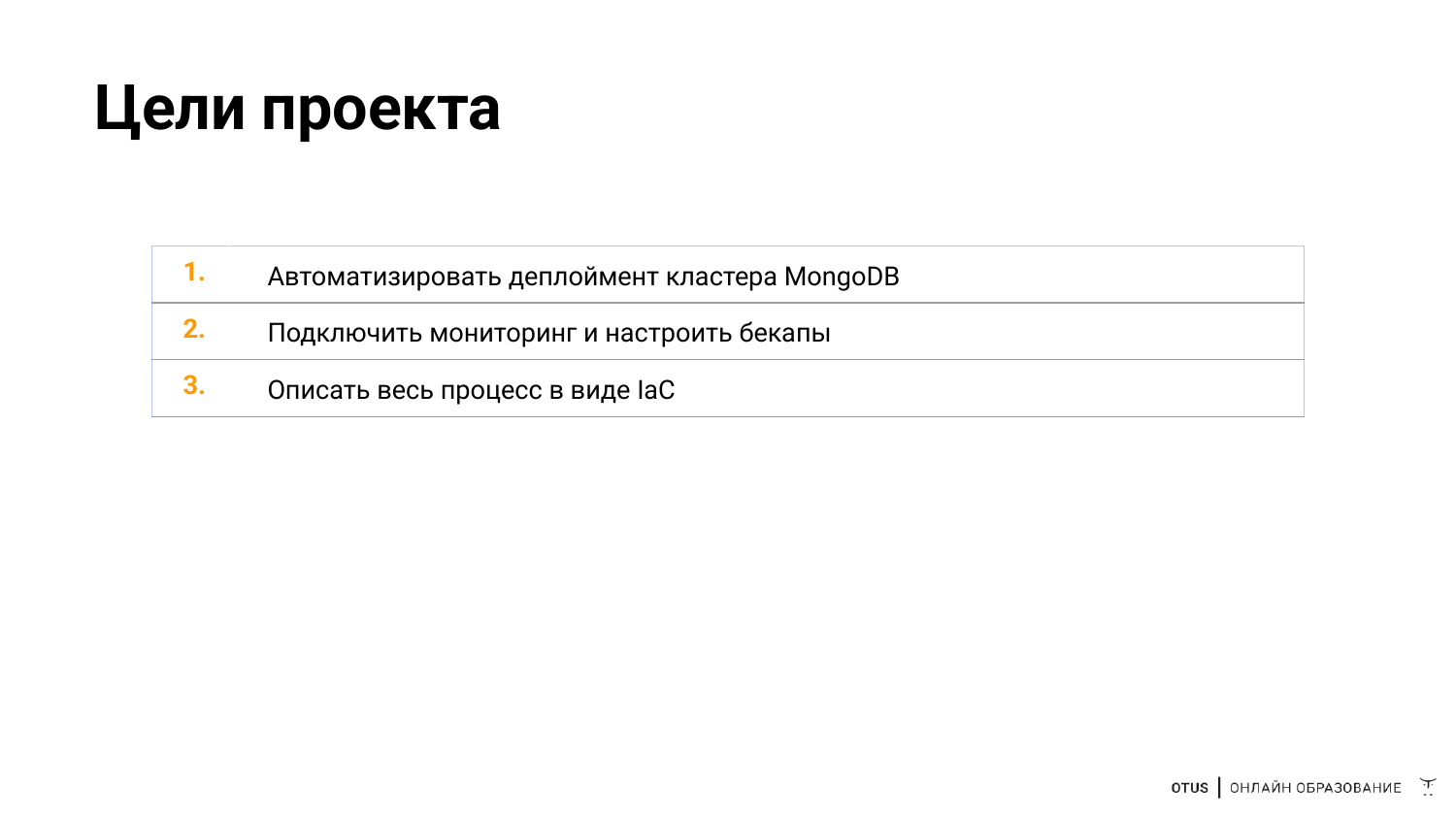

# Цели проекта
| 1. | Автоматизировать деплоймент кластера MongoDB |
| --- | --- |
| 2. | Подключить мониторинг и настроить бекапы |
| 3. | Описать весь процесс в виде IaC |